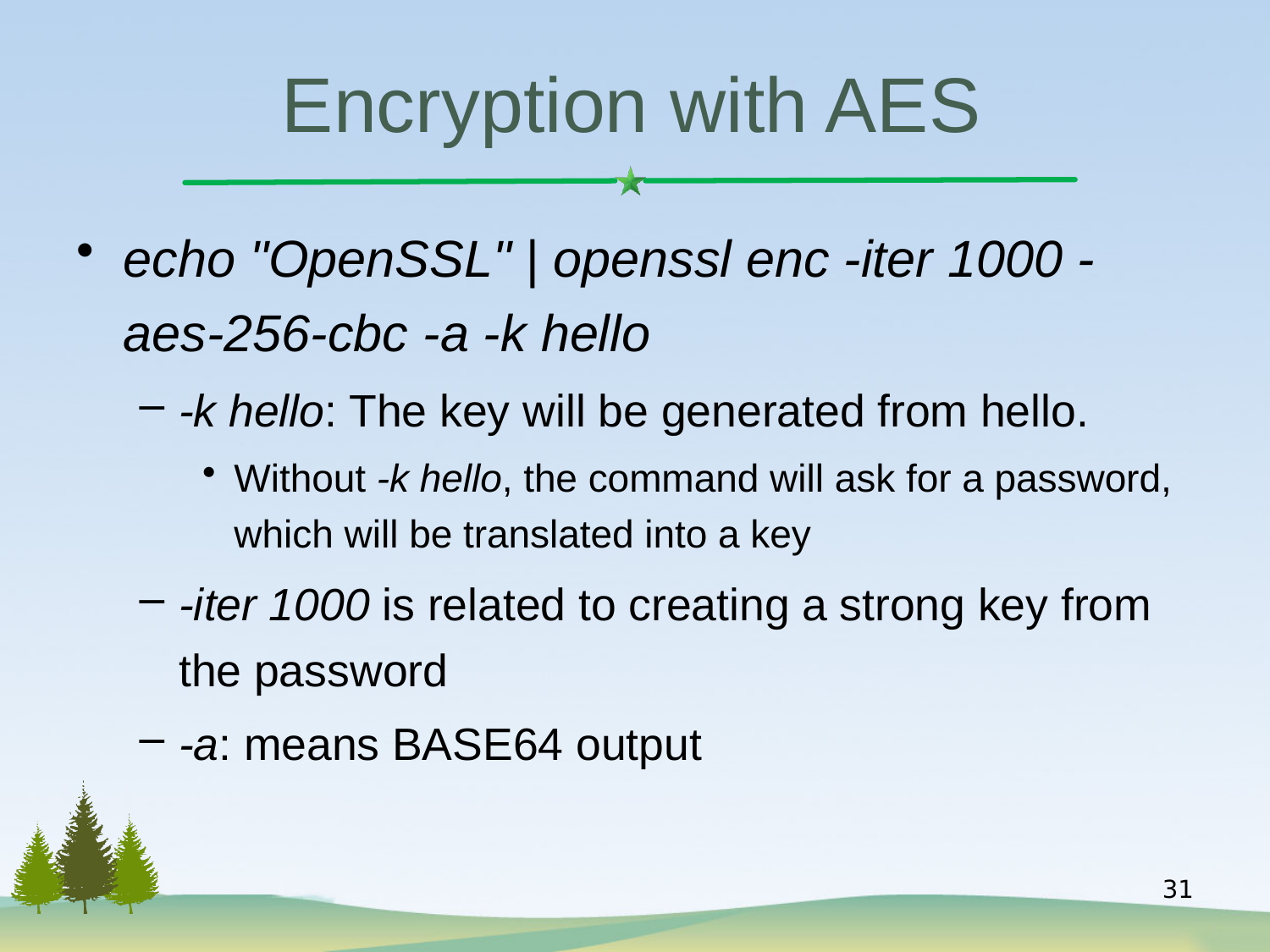

# Encryption with AES
echo "OpenSSL" | openssl enc -iter 1000 -aes-256-cbc -a -k hello
-k hello: The key will be generated from hello.
Without -k hello, the command will ask for a password, which will be translated into a key
-iter 1000 is related to creating a strong key from the password
-a: means BASE64 output

31